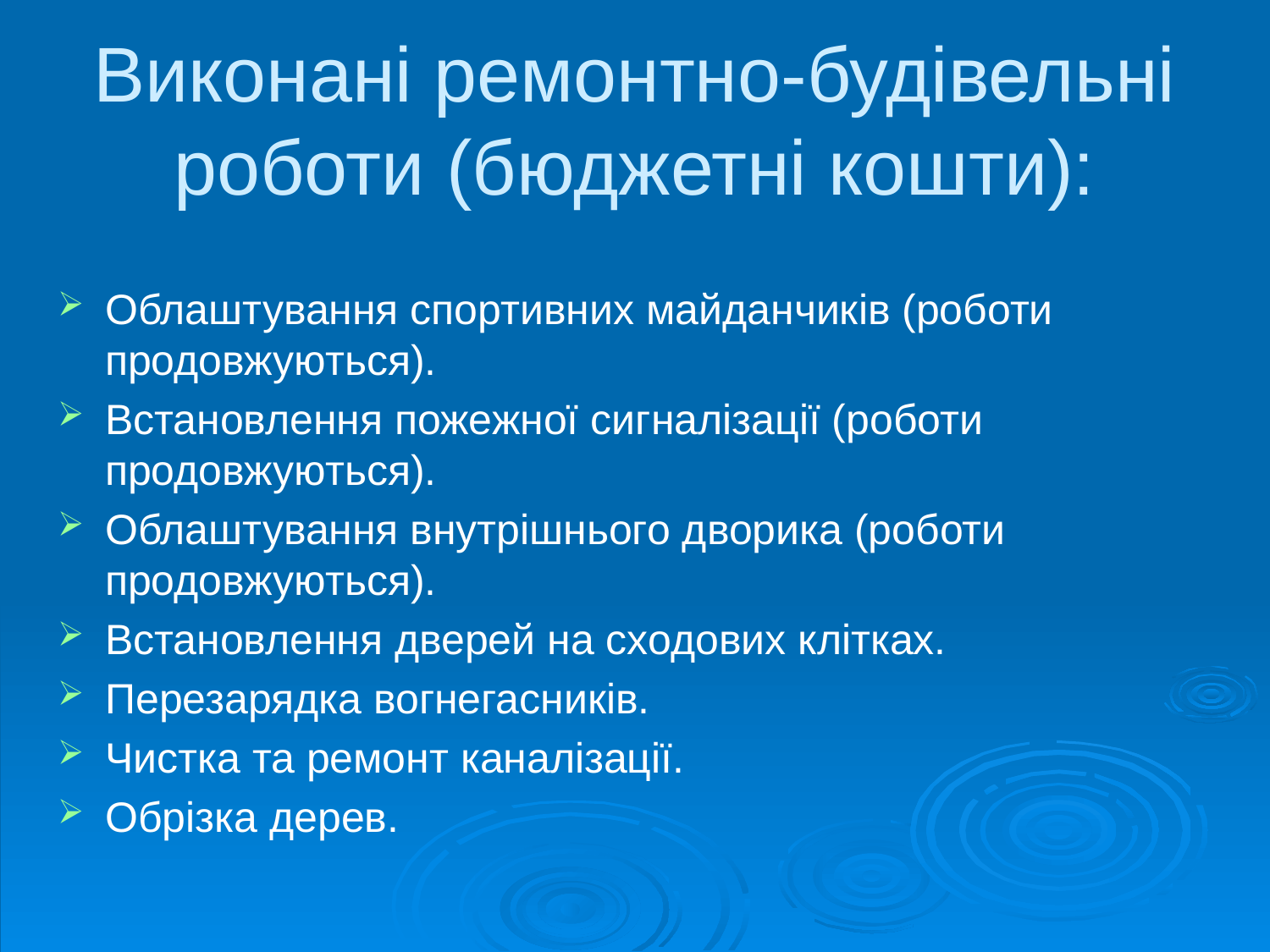

# Виконані ремонтно-будівельні роботи (бюджетні кошти):
Облаштування спортивних майданчиків (роботи продовжуються).
Встановлення пожежної сигналізації (роботи продовжуються).
Облаштування внутрішнього дворика (роботи продовжуються).
Встановлення дверей на сходових клітках.
Перезарядка вогнегасників.
Чистка та ремонт каналізації.
Обрізка дерев.